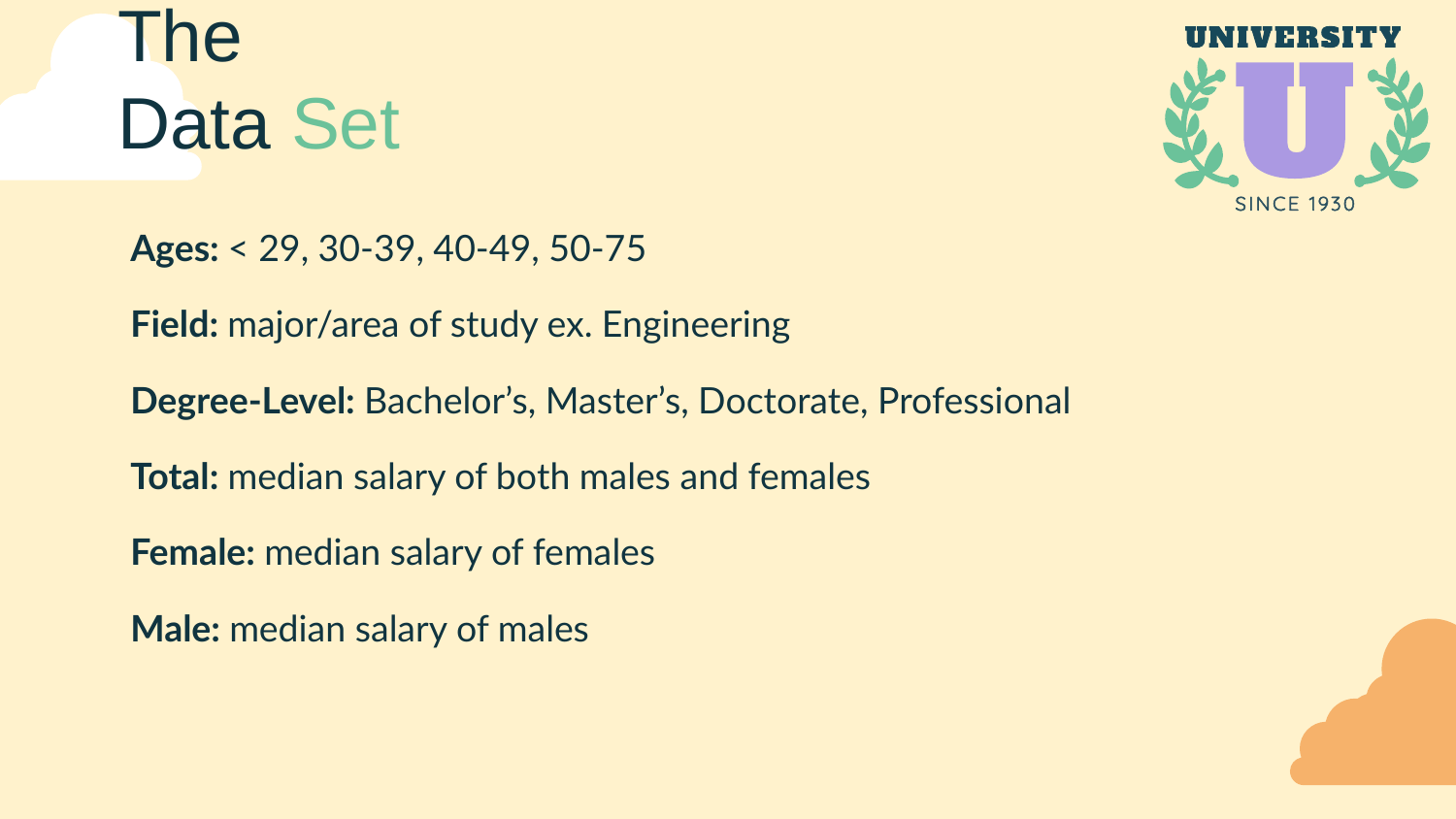

# The Data Set
Ages: < 29, 30-39, 40-49, 50-75
Field: major/area of study ex. Engineering
Degree-Level: Bachelor’s, Master’s, Doctorate, Professional
Total: median salary of both males and females
Female: median salary of females
Male: median salary of males